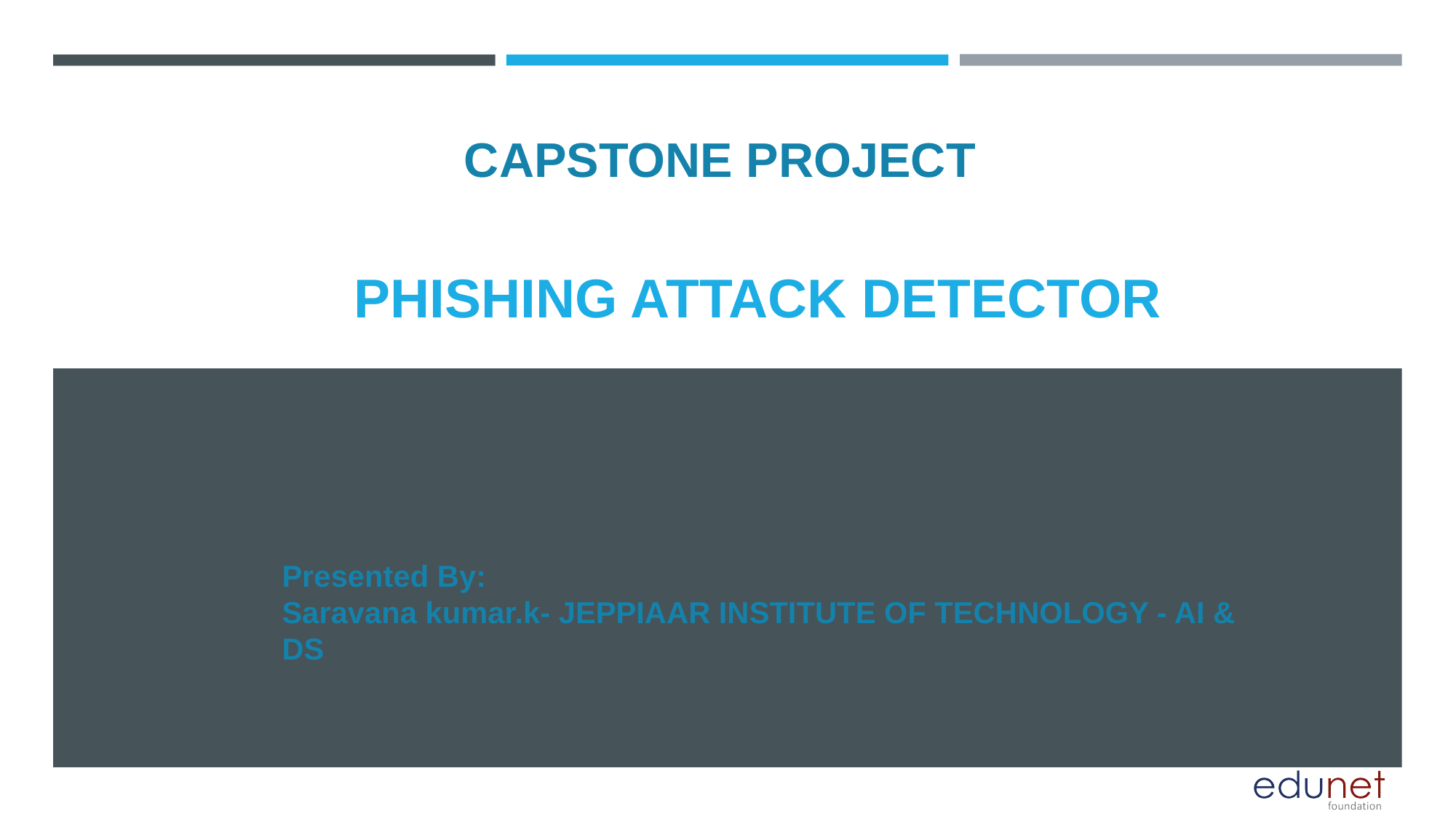

CAPSTONE PROJECT
# PHISHING ATTACK DETECTOR
Presented By:
Saravana kumar.k- JEPPIAAR INSTITUTE OF TECHNOLOGY - AI & DS